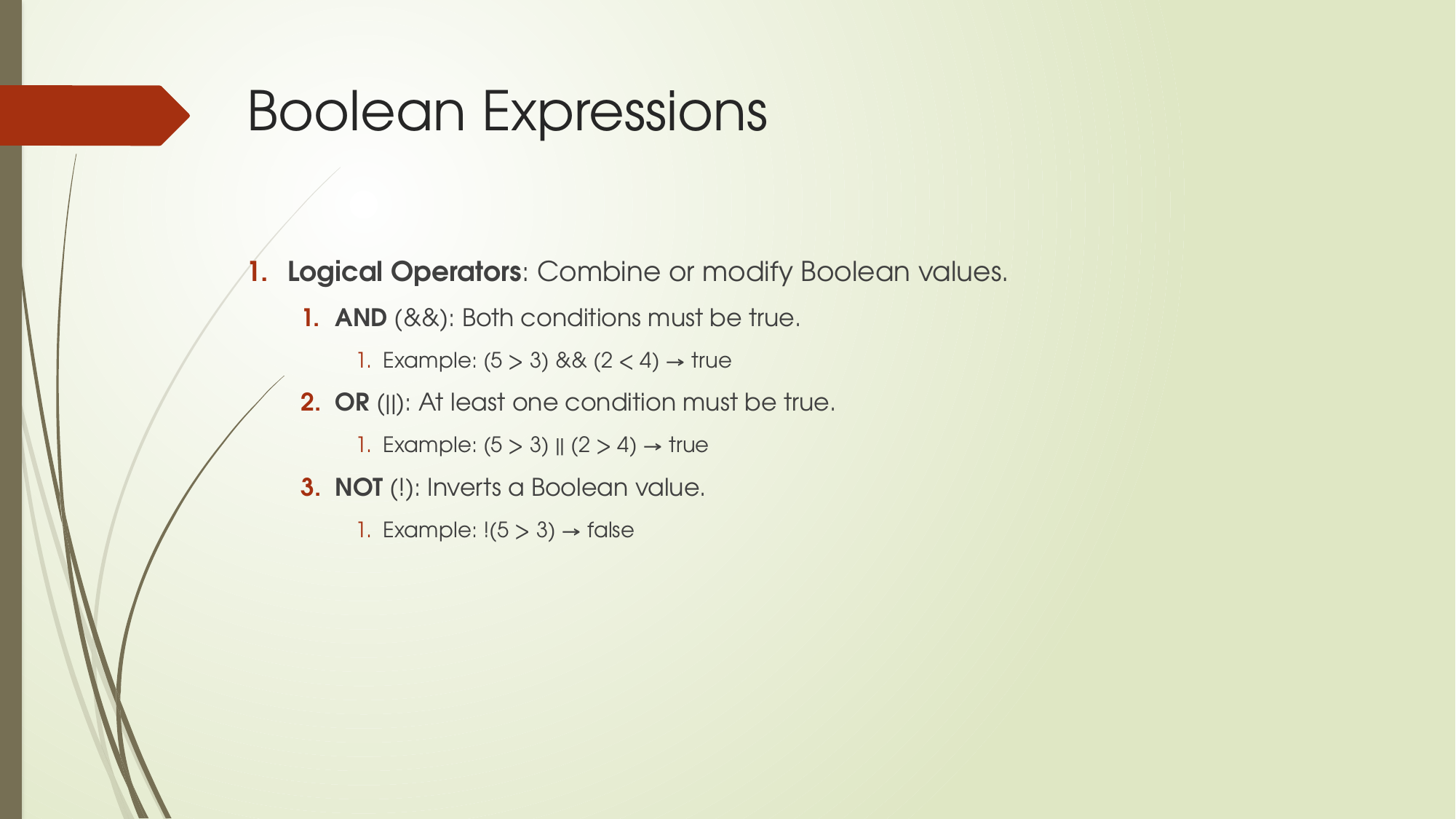

# Boolean Expressions
Logical Operators: Combine or modify Boolean values.
AND (&&): Both conditions must be true.
Example: (5 > 3) && (2 < 4) → true
OR (||): At least one condition must be true.
Example: (5 > 3) || (2 > 4) → true
NOT (!): Inverts a Boolean value.
Example: !(5 > 3) → false